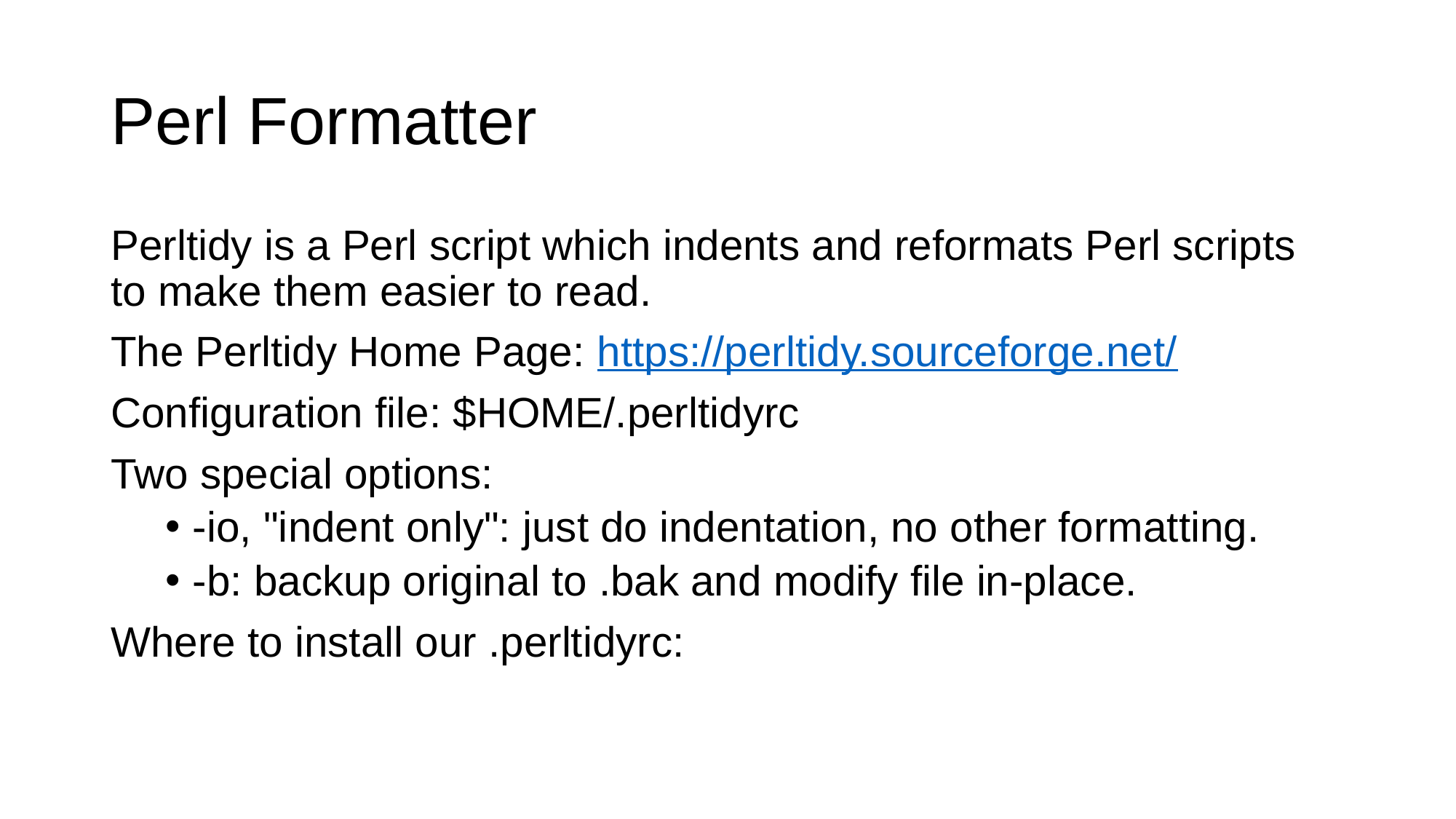

# Perl Formatter
Perltidy is a Perl script which indents and reformats Perl scripts to make them easier to read.
The Perltidy Home Page: https://perltidy.sourceforge.net/
Configuration file: $HOME/.perltidyrc
Two special options:
-io, "indent only": just do indentation, no other formatting.
-b: backup original to .bak and modify file in-place.
Where to install our .perltidyrc: